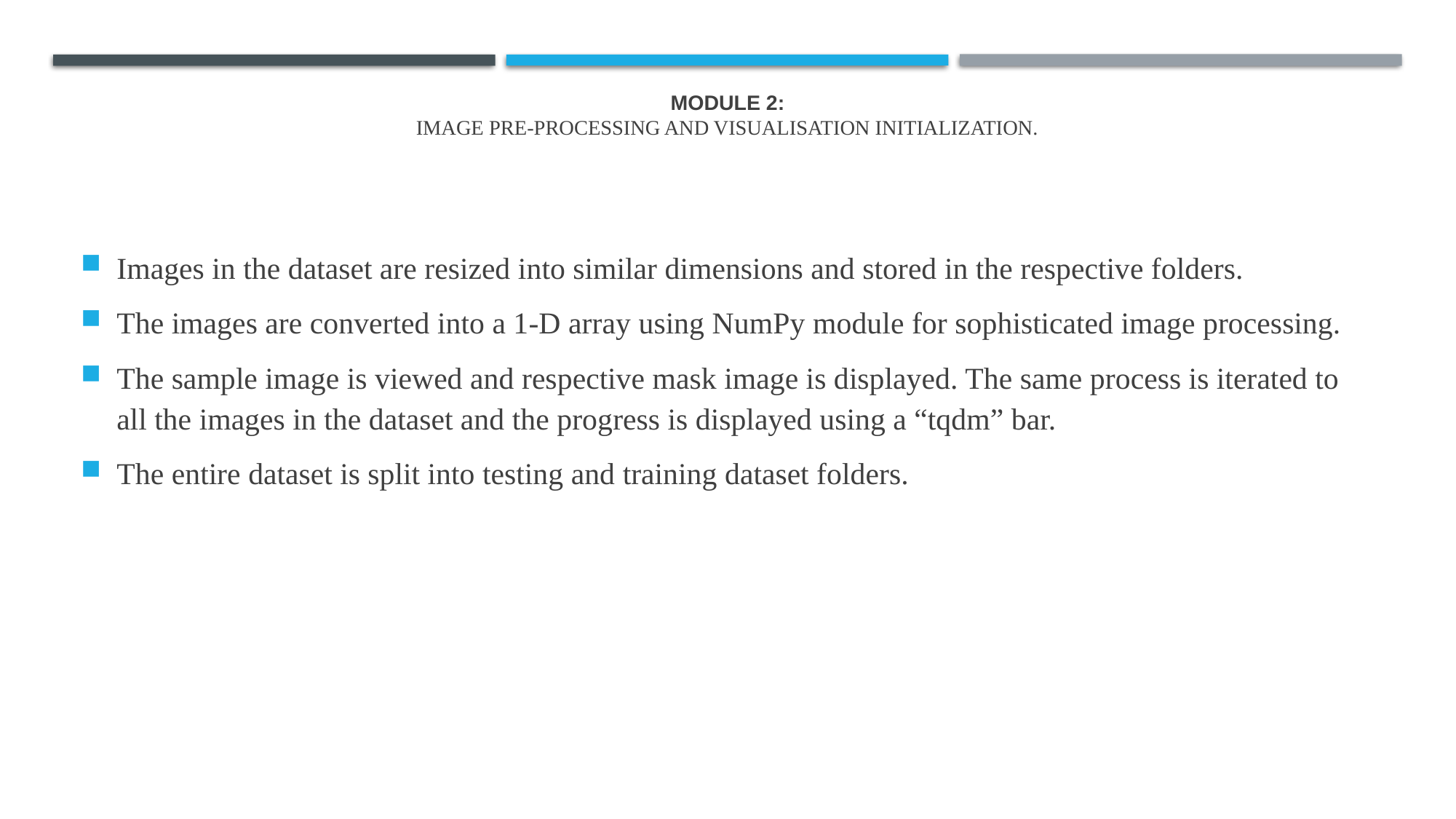

# MODULE 2: IMAGE PRE-PROCESSING AND VISUALISATION INITIALIZATION.
Images in the dataset are resized into similar dimensions and stored in the respective folders.
The images are converted into a 1-D array using NumPy module for sophisticated image processing.
The sample image is viewed and respective mask image is displayed. The same process is iterated to all the images in the dataset and the progress is displayed using a “tqdm” bar.
The entire dataset is split into testing and training dataset folders.